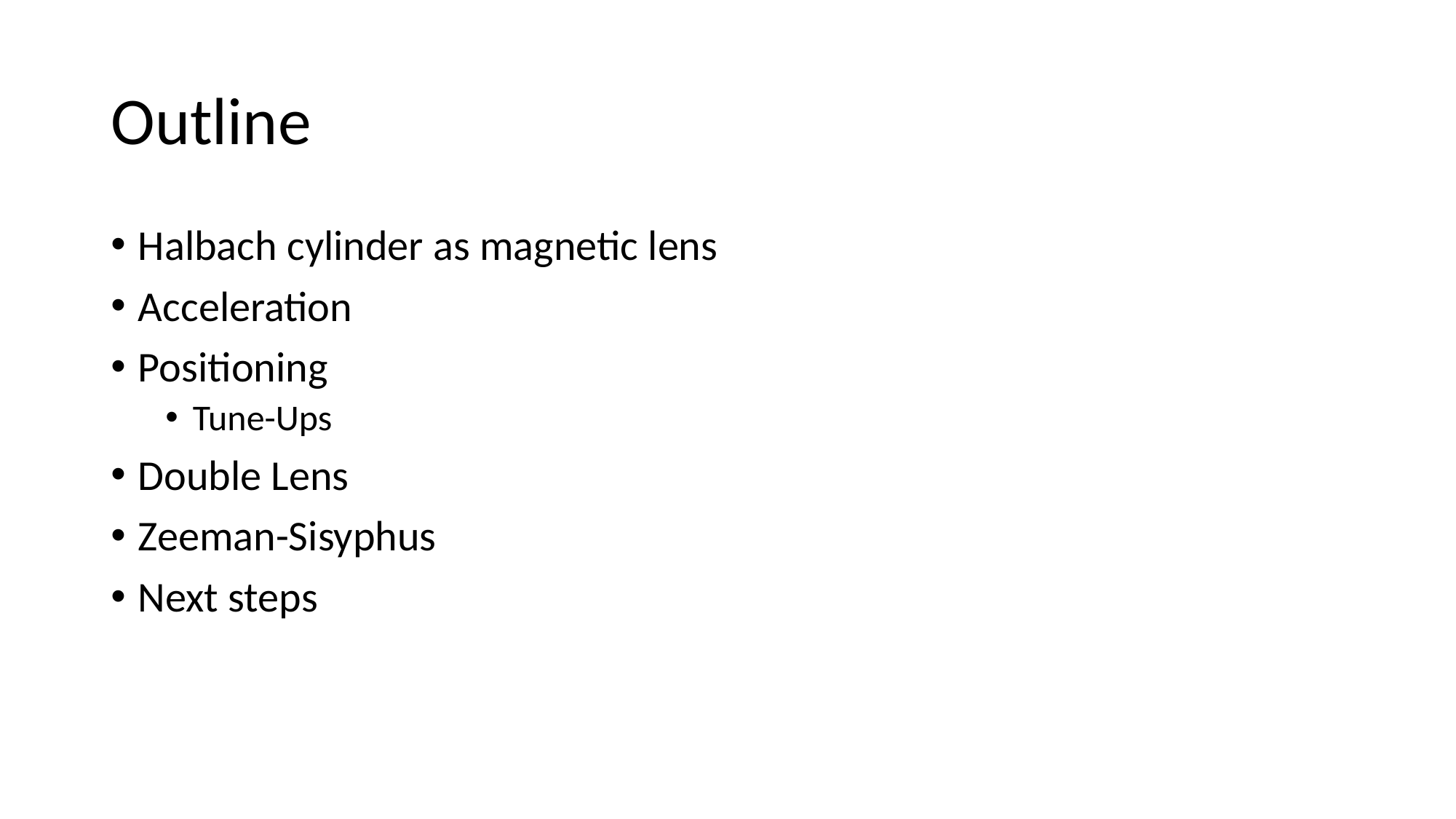

# Outline
Halbach cylinder as magnetic lens
Acceleration
Positioning
Tune-Ups
Double Lens
Zeeman-Sisyphus
Next steps